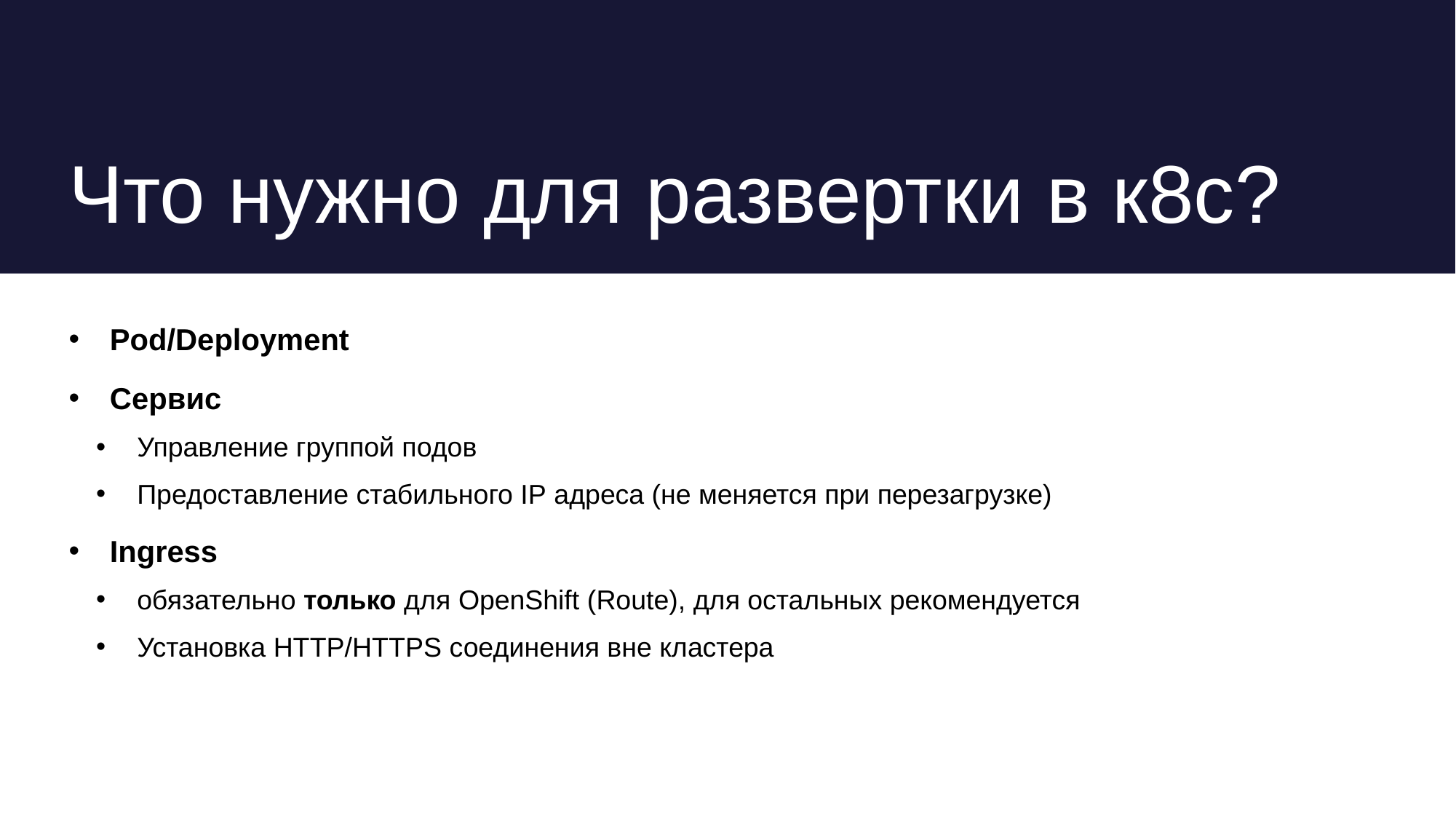

# Что нужно для развертки в к8с?
Pod/Deployment
Сервис
Управление группой подов
Предоставление стабильного IP адреса (не меняется при перезагрузке)
Ingress
обязательно только для OpenShift (Route), для остальных рекомендуется
Установка HTTP/HTTPS соединения вне кластера